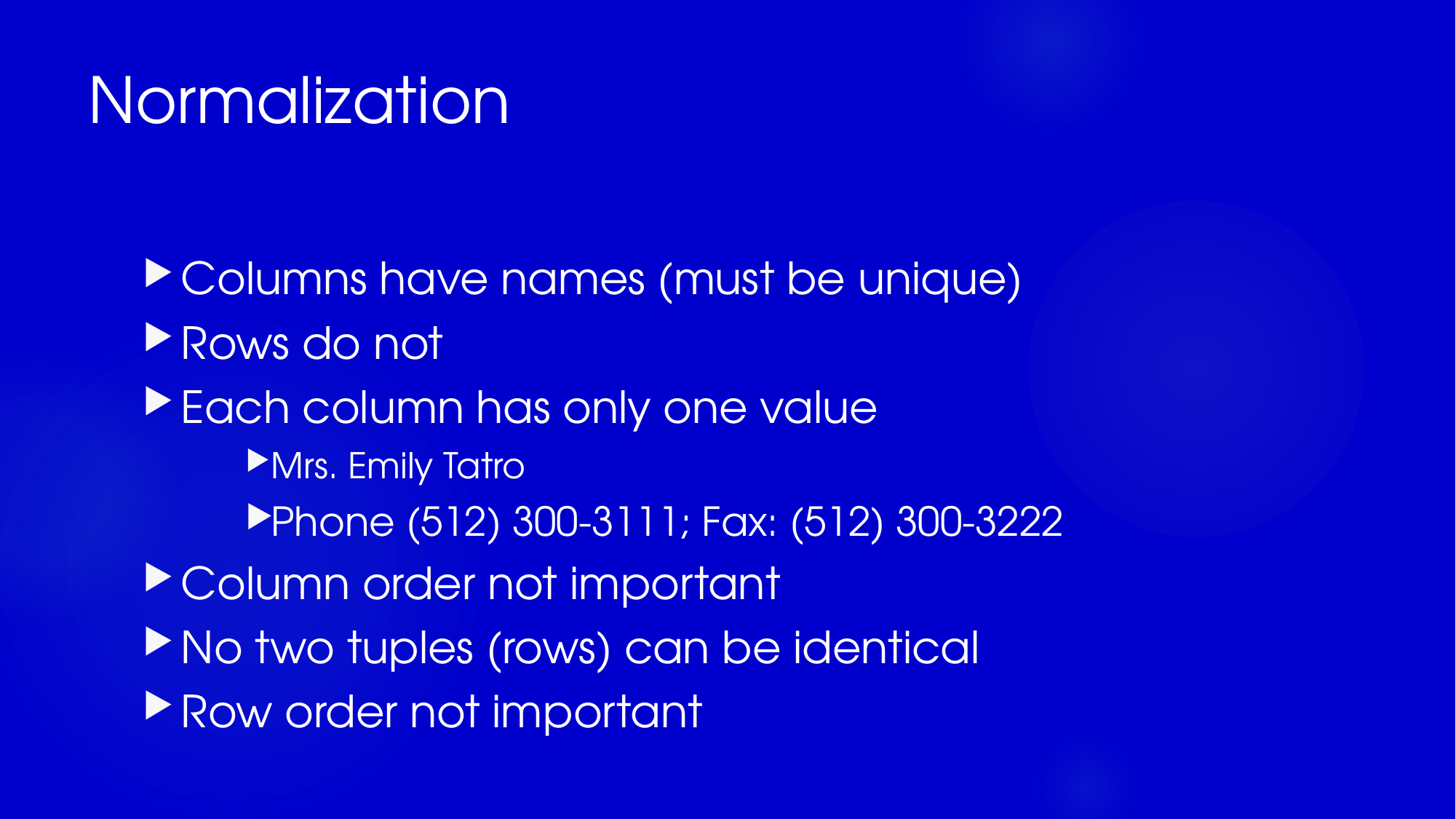

# Normalization
Columns have names (must be unique)
Rows do not
Each column has only one value
Mrs. Emily Tatro
Phone (512) 300-3111; Fax: (512) 300-3222
Column order not important
No two tuples (rows) can be identical
Row order not important